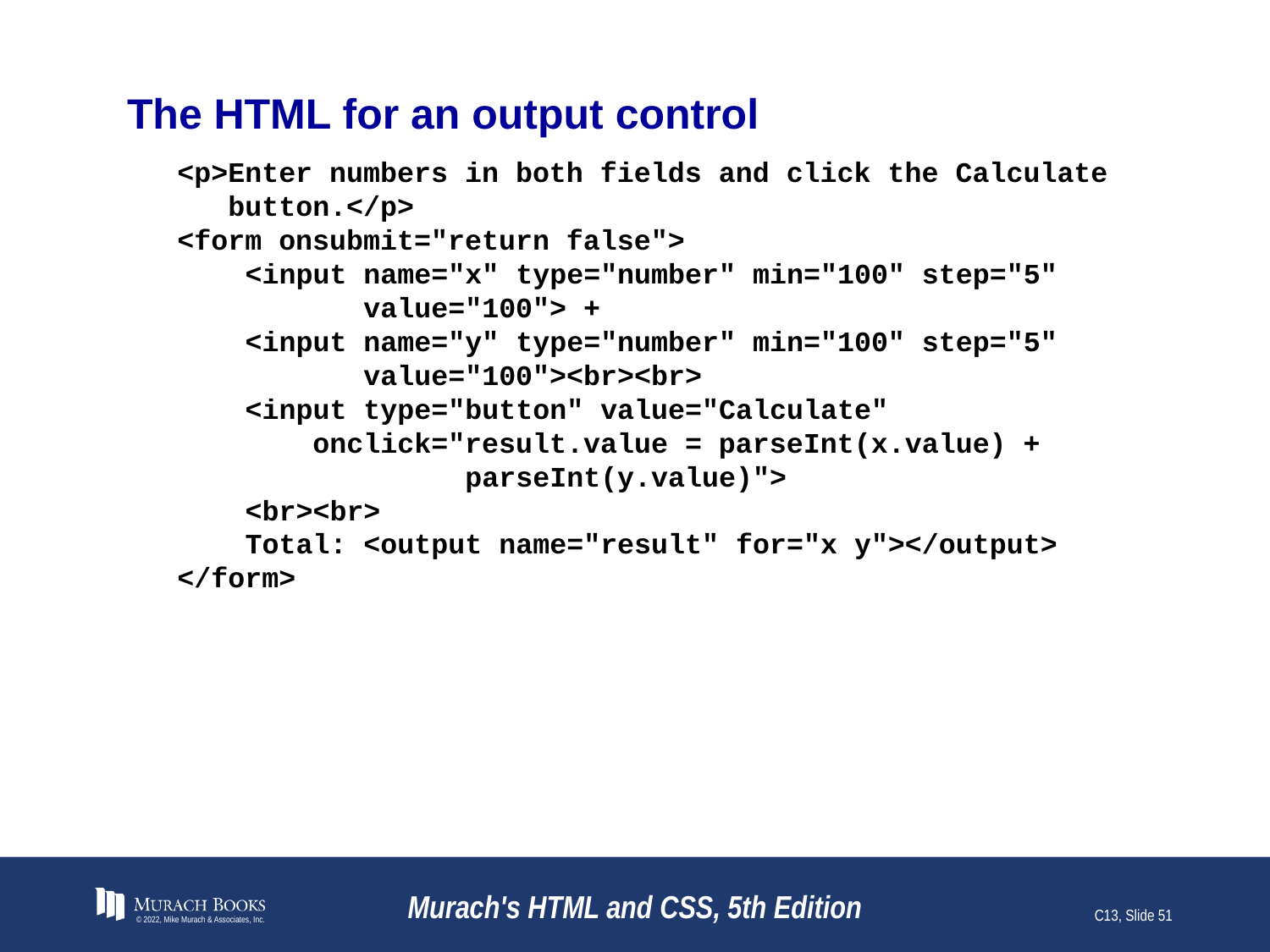

# The HTML for an output control
<p>Enter numbers in both fields and click the Calculate
   button.</p>
<form onsubmit="return false">
    <input name="x" type="number" min="100" step="5"
           value="100"> +
    <input name="y" type="number" min="100" step="5"
           value="100"><br><br>
    <input type="button" value="Calculate"
        onclick="result.value = parseInt(x.value) +
                 parseInt(y.value)">
    <br><br>
    Total: <output name="result" for="x y"></output>
</form>

© 2022, Mike Murach & Associates, Inc.
Murach's HTML and CSS, 5th Edition

C13, Slide 51